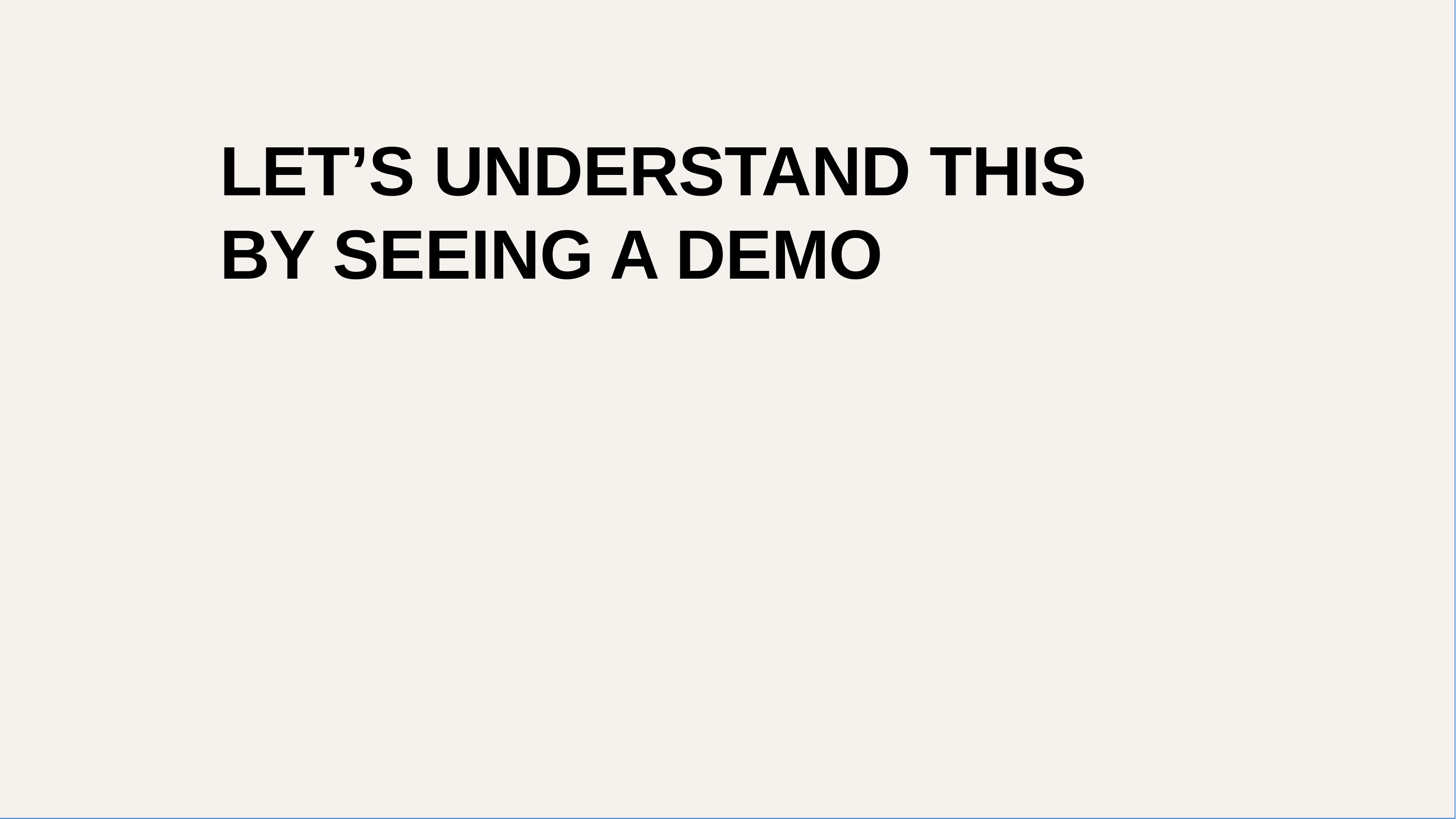

# LET’S UNDERSTAND THIS BY SEEING A DEMO